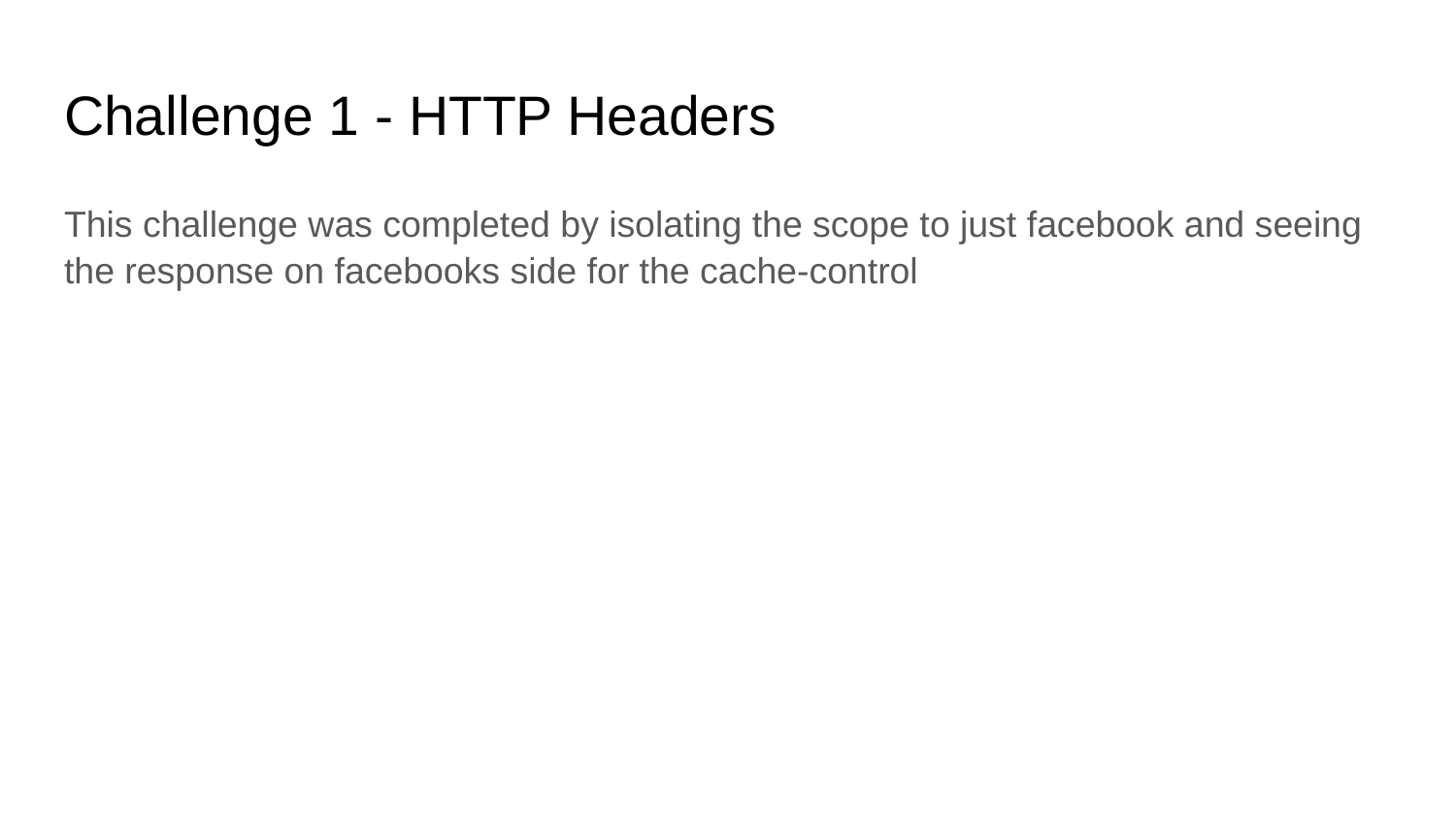

# Challenge 1 - HTTP Headers
This challenge was completed by isolating the scope to just facebook and seeing the response on facebooks side for the cache-control